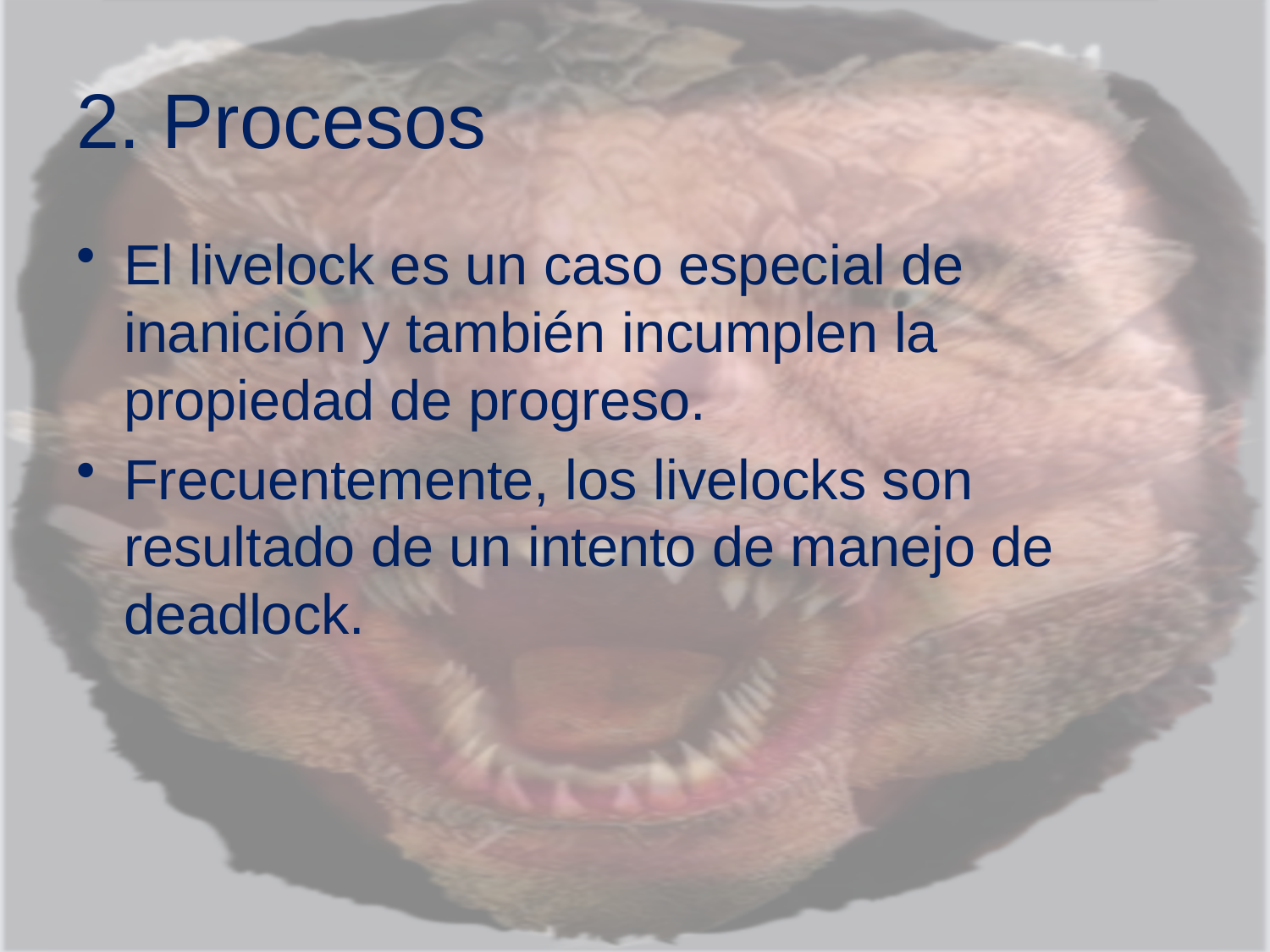

# 2. Procesos
El livelock es un caso especial de inanición y también incumplen la propiedad de progreso.
Frecuentemente, los livelocks son resultado de un intento de manejo de deadlock.